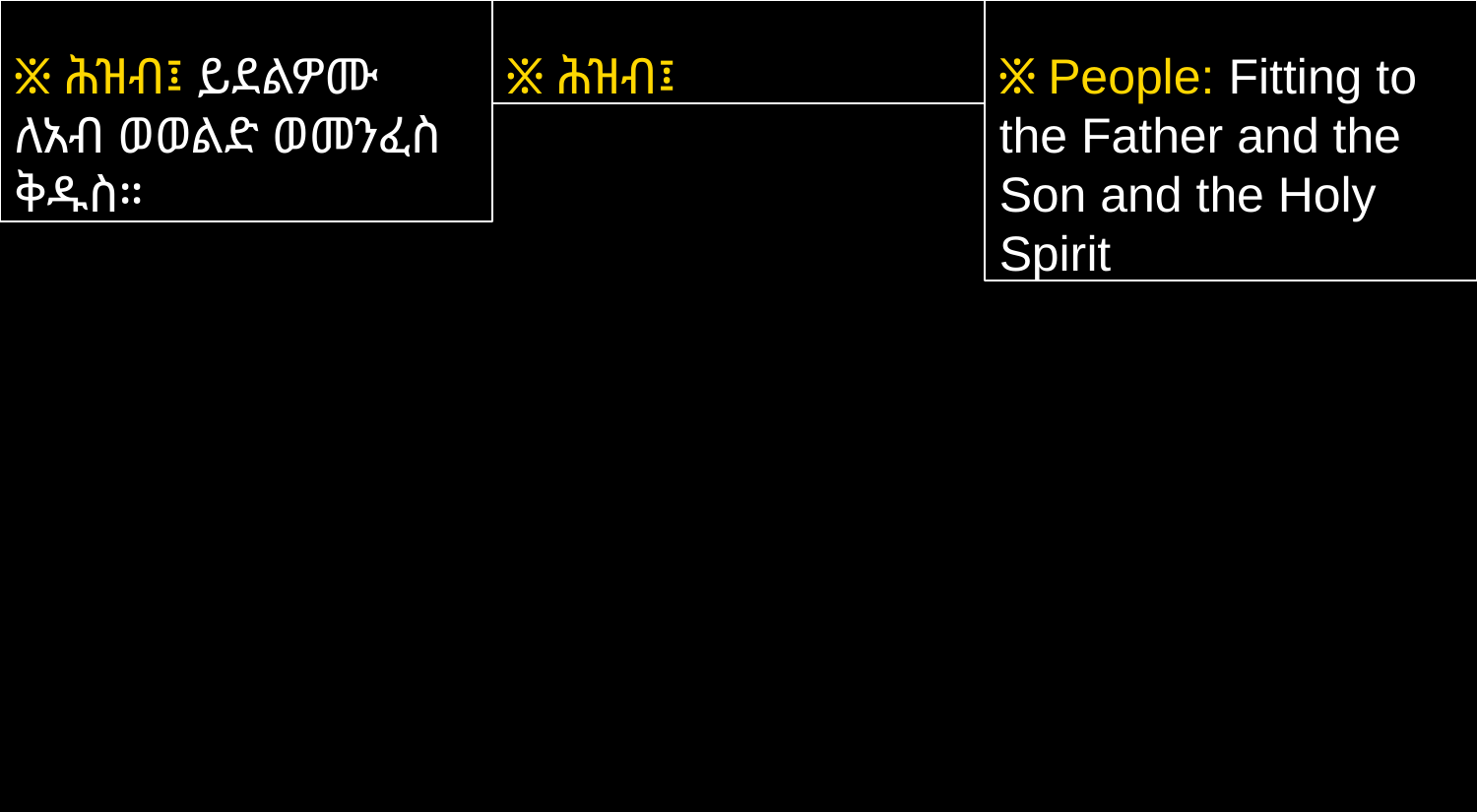

፠ ሕዝብ፤ ይደልዎሙ ለአብ ወወልድ ወመንፈስ ቅዱስ።

፠ ሕዝብ፤

፠ People: Fitting to the Father and the Son and the Holy Spirit